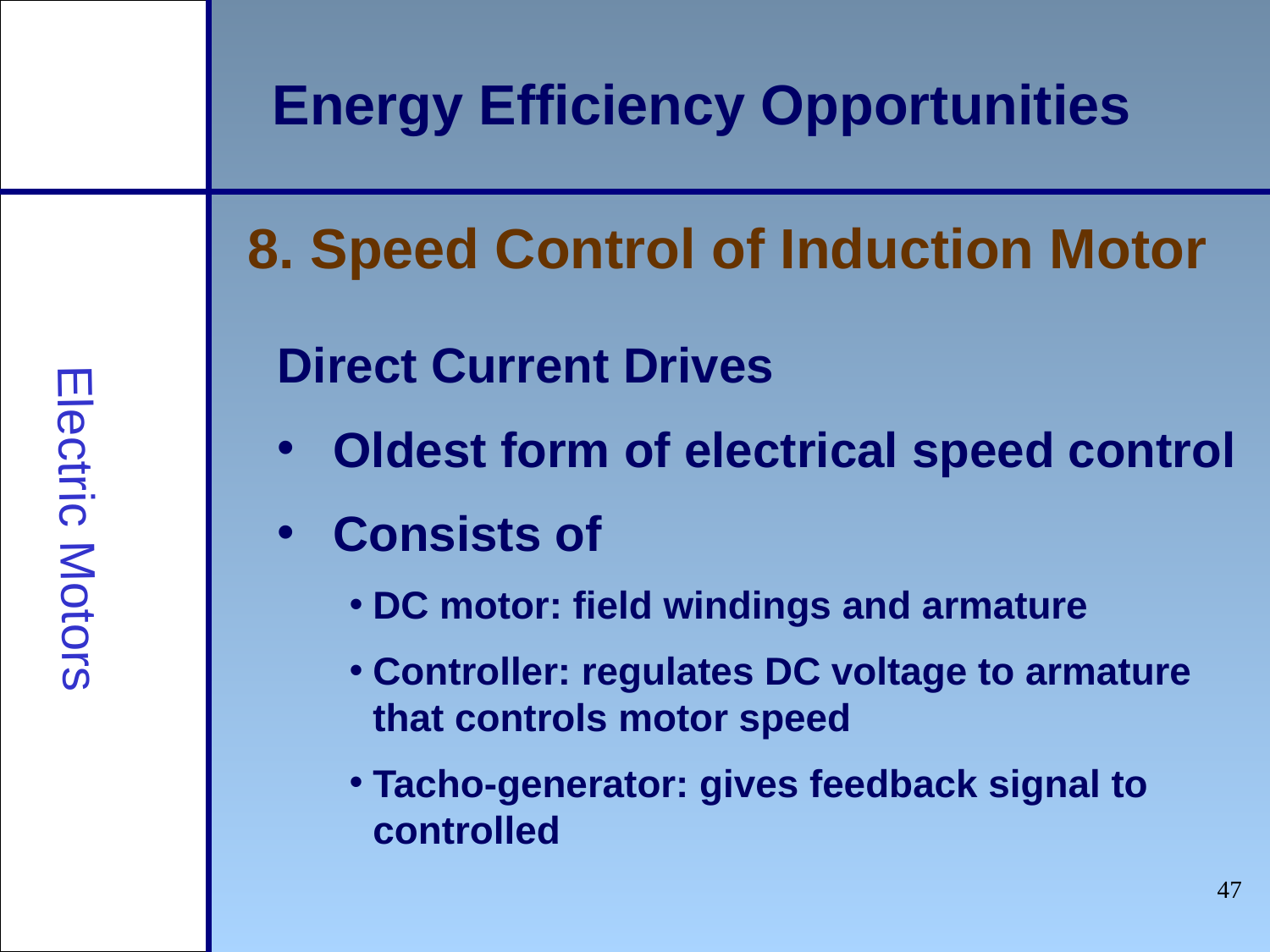

Energy Efficiency Opportunities
8. Speed Control of Induction Motor
Direct Current Drives
Oldest form of electrical speed control
Consists of
DC motor: field windings and armature
Controller: regulates DC voltage to armature that controls motor speed
Tacho-generator: gives feedback signal to controlled

Electric Motors
47